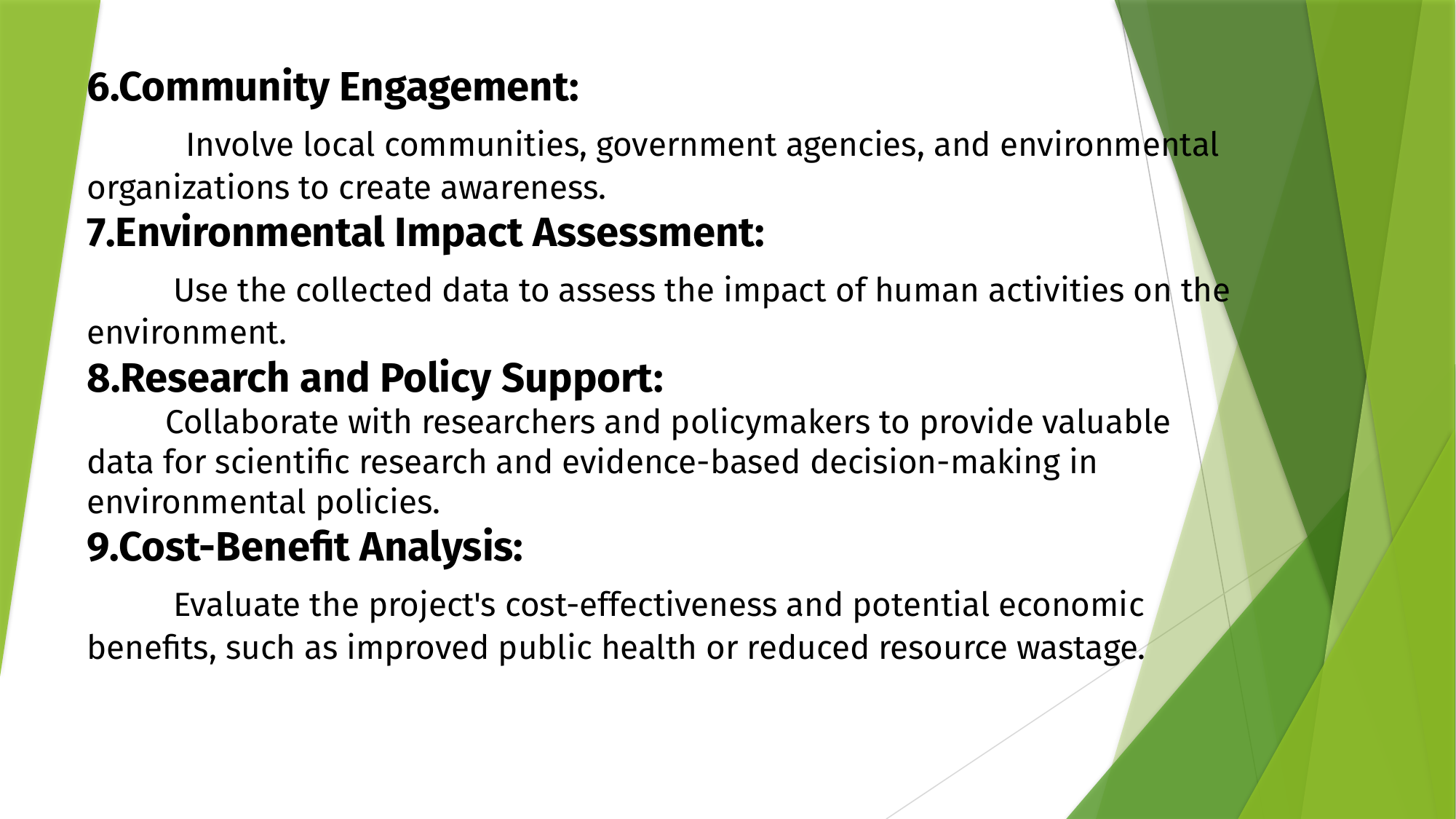

# 6.Community Engagement: Involve local communities, government agencies, and environmental organizations to create awareness. 7.Environmental Impact Assessment: Use the collected data to assess the impact of human activities on the environment. 8.Research and Policy Support: Collaborate with researchers and policymakers to provide valuable data for scientific research and evidence-based decision-making in environmental policies. 9.Cost-Benefit Analysis: Evaluate the project's cost-effectiveness and potential economic benefits, such as improved public health or reduced resource wastage.